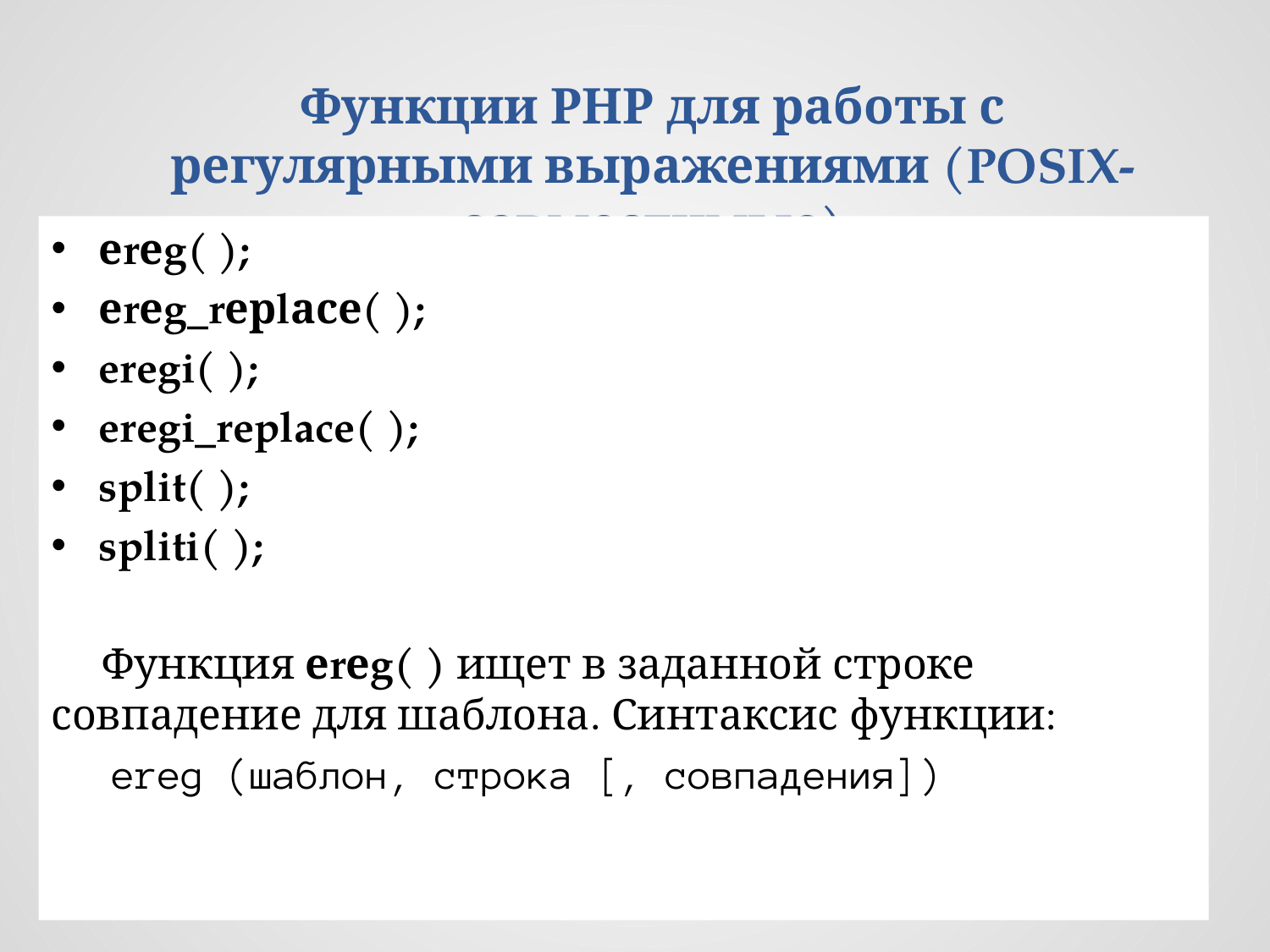

Функции РНР для работы с регулярными выражениями (POSIX-совместимые)
еrеg( );
еrеg_rерlасе( );
eregi( );
eregi_replace( );
split( );
spliti( );

Функция еrеg( ) ищет в заданной строке совпадение для шаблона. Синтаксис функции:
ereg (шаблон, строка [, совпадения])